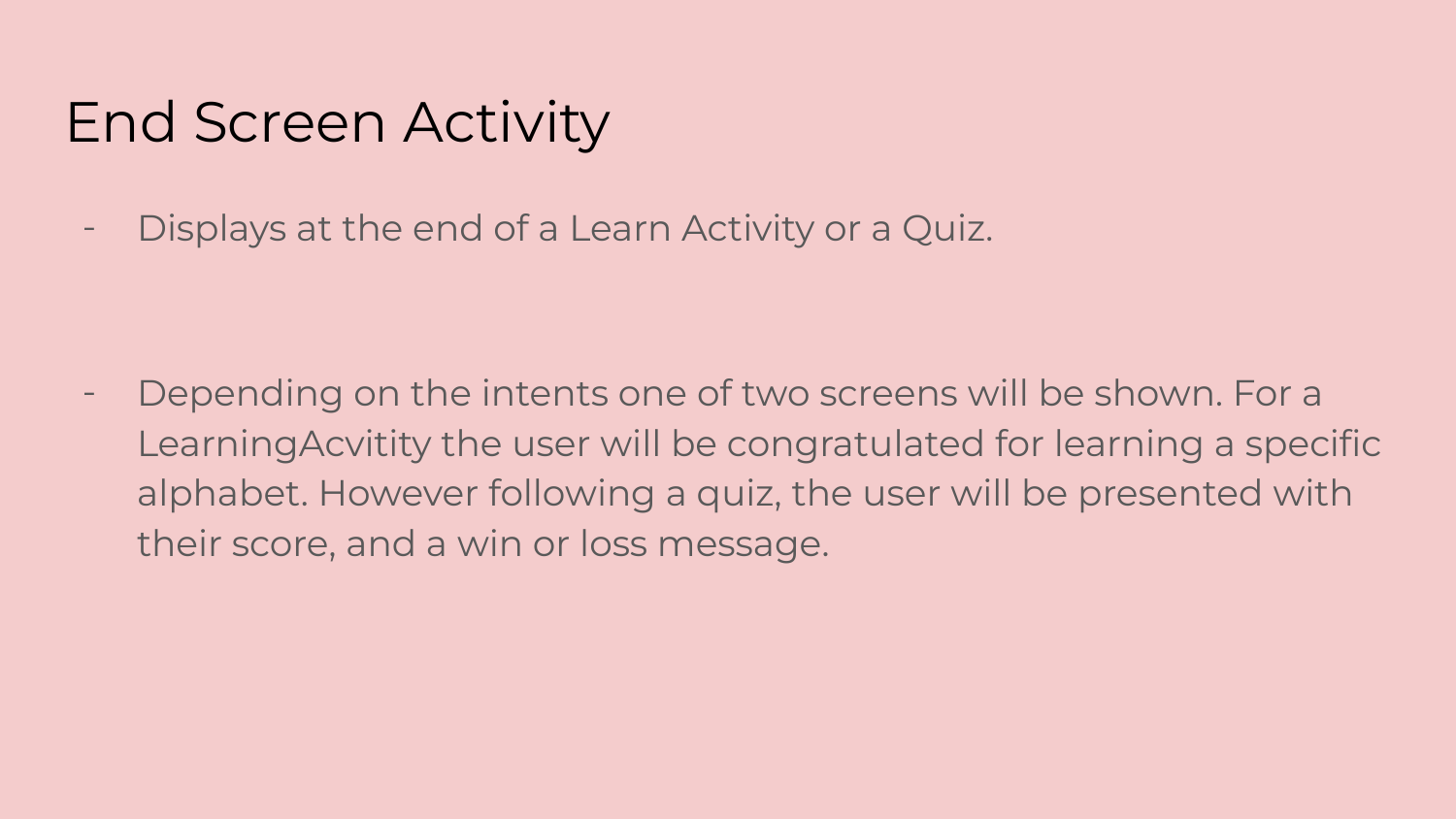

# End Screen Activity
Displays at the end of a Learn Activity or a Quiz.

Depending on the intents one of two screens will be shown. For a LearningAcvitity the user will be congratulated for learning a specific alphabet. However following a quiz, the user will be presented with their score, and a win or loss message.